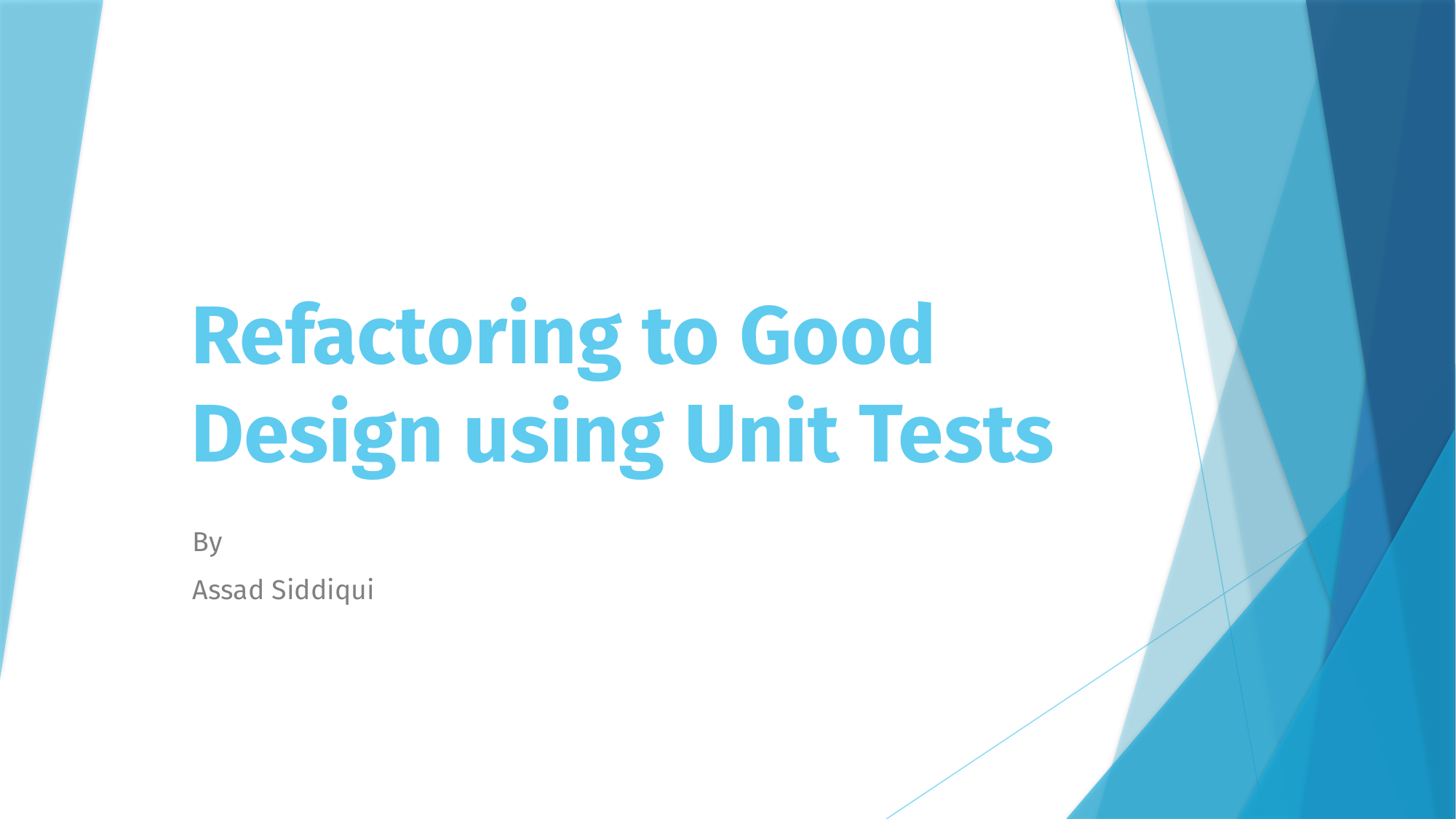

# Refactoring to Good Design using Unit Tests
By
Assad Siddiqui